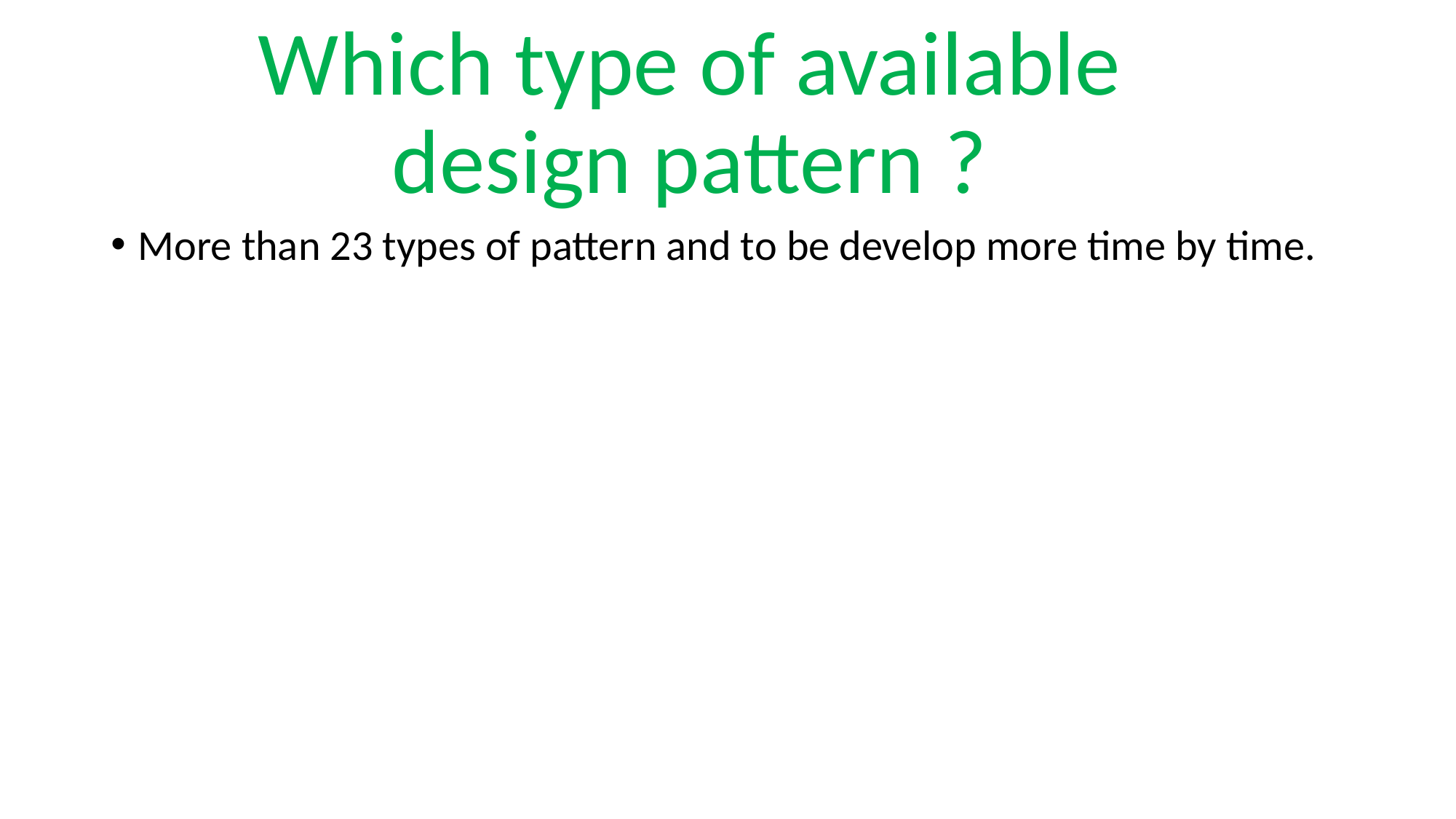

# Which type of available design pattern ?
More than 23 types of pattern and to be develop more time by time.